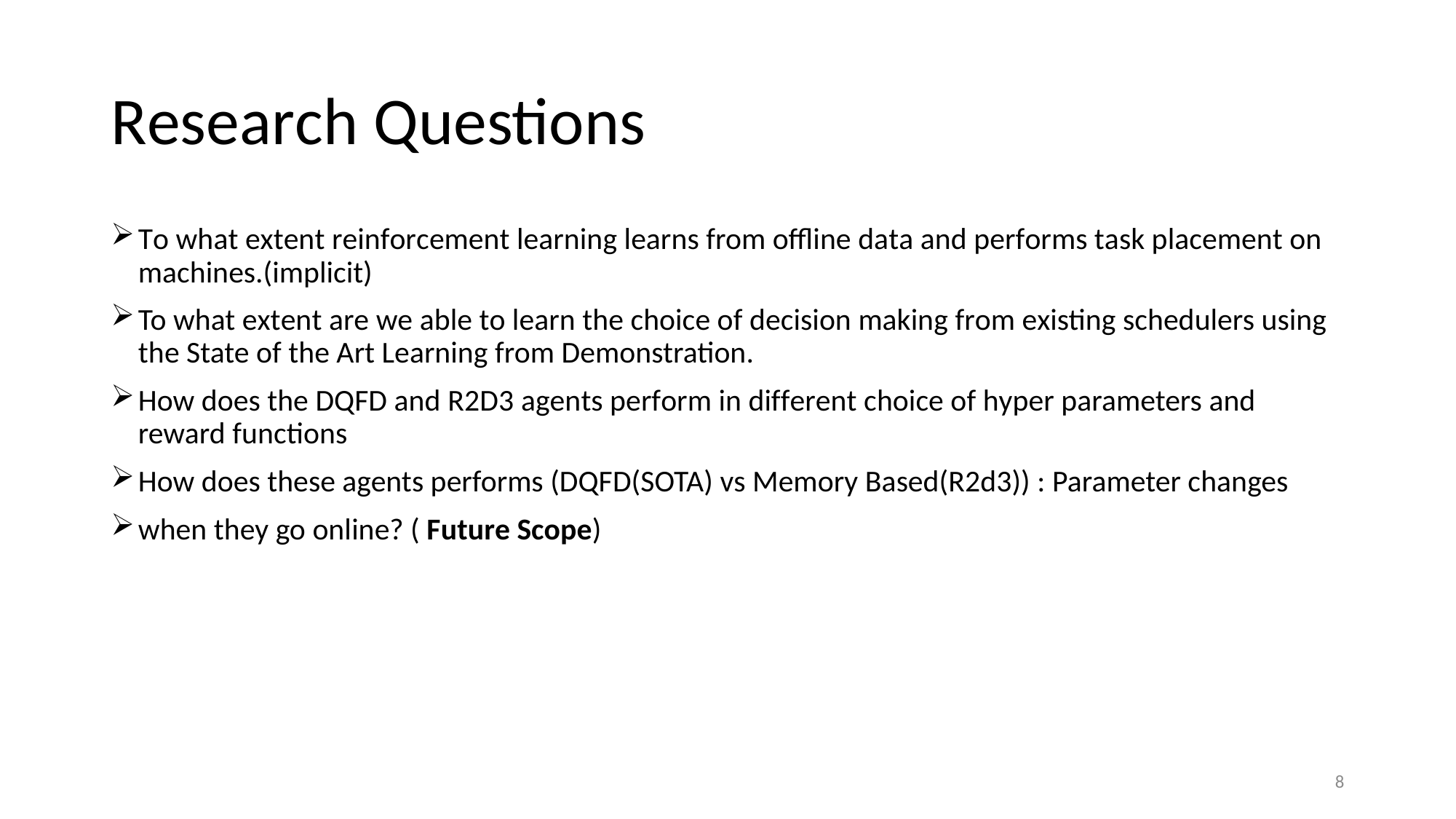

# Research Questions
To what extent reinforcement learning learns from offline data and performs task placement on machines.(implicit)
To what extent are we able to learn the choice of decision making from existing schedulers using the State of the Art Learning from Demonstration.
How does the DQFD and R2D3 agents perform in different choice of hyper parameters and reward functions
How does these agents performs (DQFD(SOTA) vs Memory Based(R2d3)) : Parameter changes
when they go online? ( Future Scope)
8